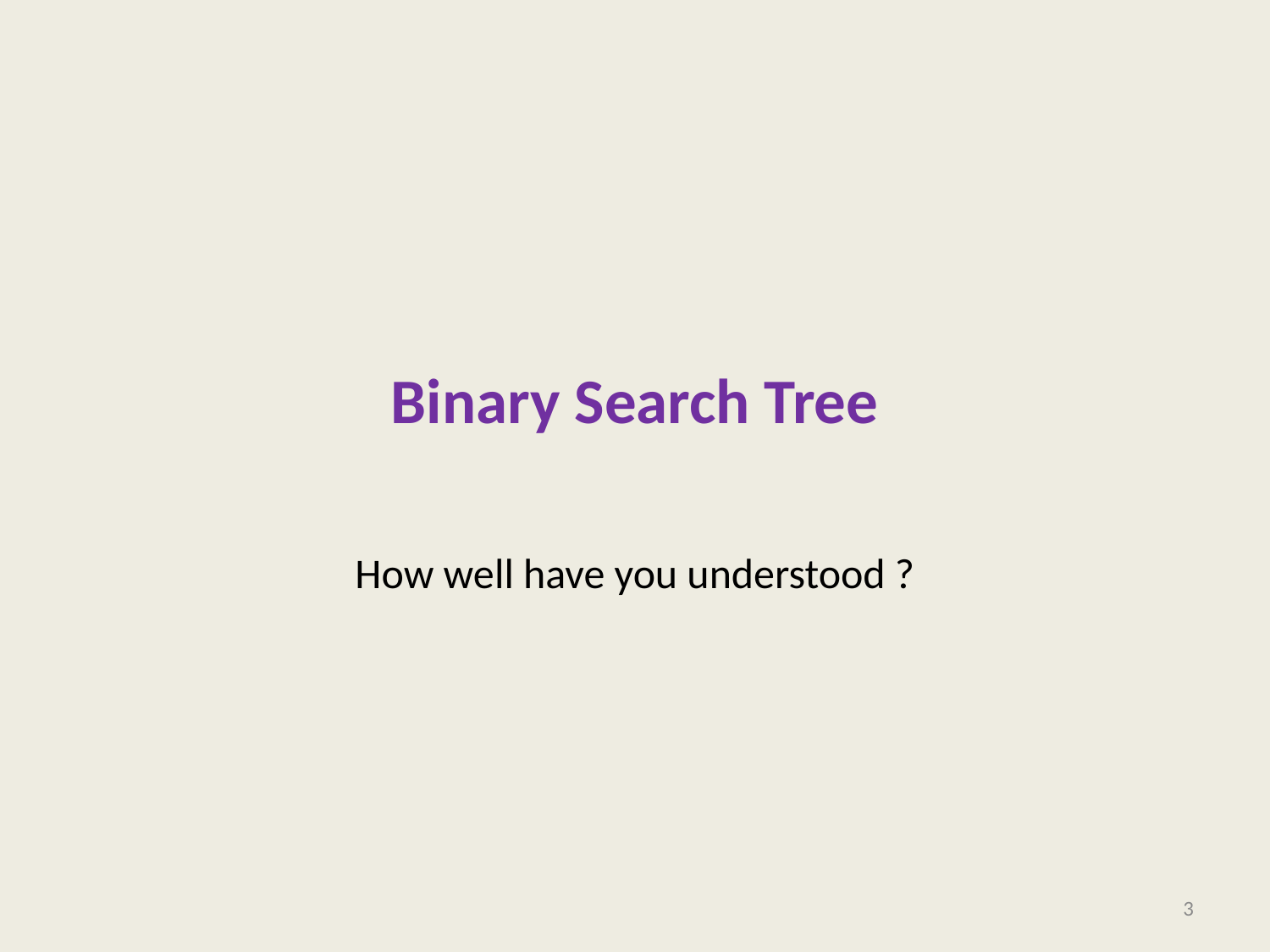

# Binary Search Tree
How well have you understood ?
3